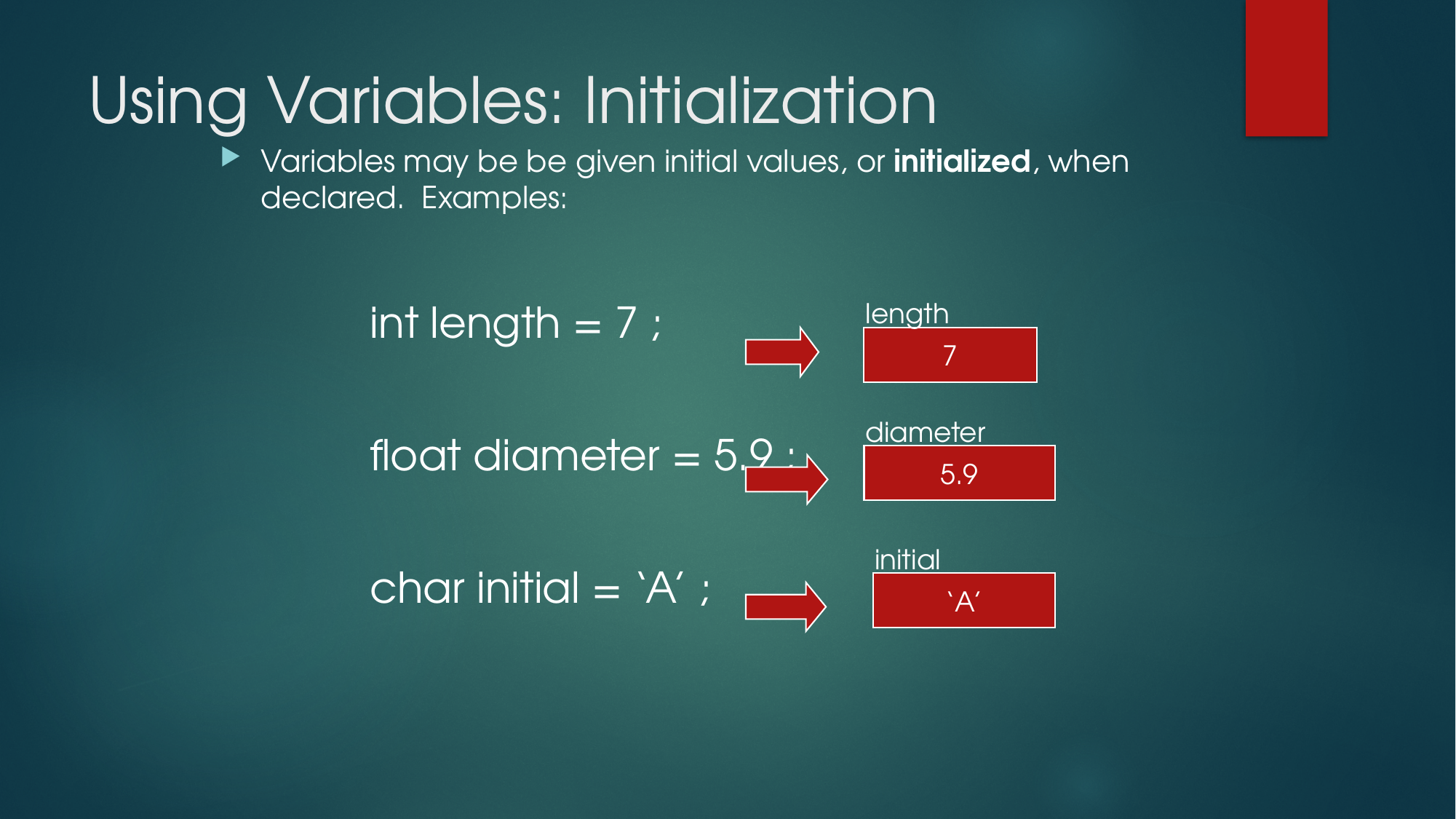

# Using Variables: Initialization
Variables may be be given initial values, or initialized, when declared.  Examples:

		int length = 7 ;

		float diameter = 5.9 ;

		char initial = ‘A’ ;
length
7

diameter
5.9

initial
‘A’